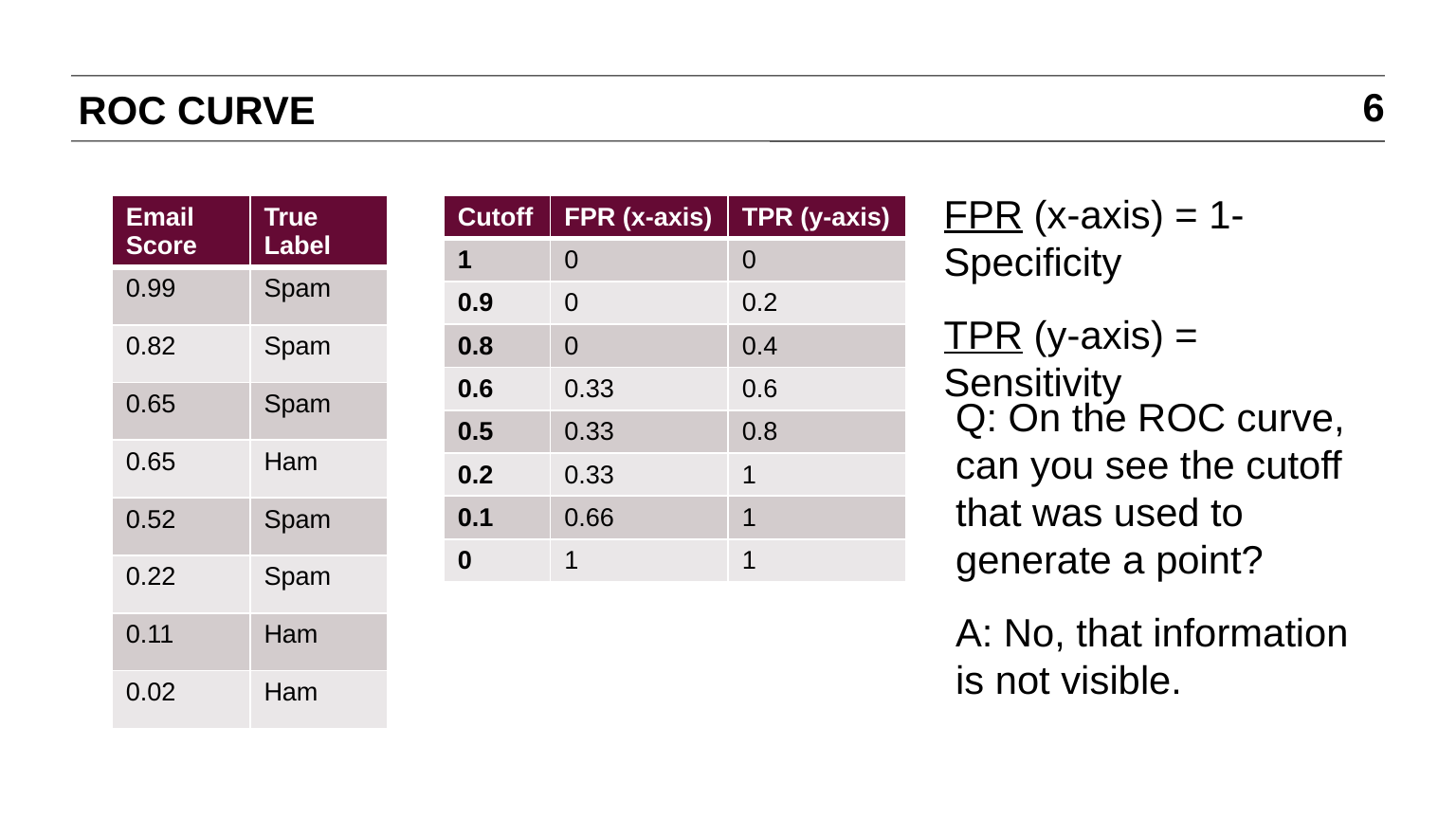

ROC Curve
6
FPR (x-axis) = 1-Specificity

TPR (y-axis) = Sensitivity
| Email Score | True Label |
| --- | --- |
| 0.99 | Spam |
| 0.82 | Spam |
| 0.65 | Spam |
| 0.65 | Ham |
| 0.52 | Spam |
| 0.22 | Spam |
| 0.11 | Ham |
| 0.02 | Ham |
| Cutoff | FPR (x-axis) | TPR (y-axis) |
| --- | --- | --- |
| 1 | 0 | 0 |
| 0.9 | 0 | 0.2 |
| 0.8 | 0 | 0.4 |
| 0.6 | 0.33 | 0.6 |
| 0.5 | 0.33 | 0.8 |
| 0.2 | 0.33 | 1 |
| 0.1 | 0.66 | 1 |
| 0 | 1 | 1 |
Q: On the ROC curve, can you see the cutoff that was used to generate a point?

A: No, that information is not visible.